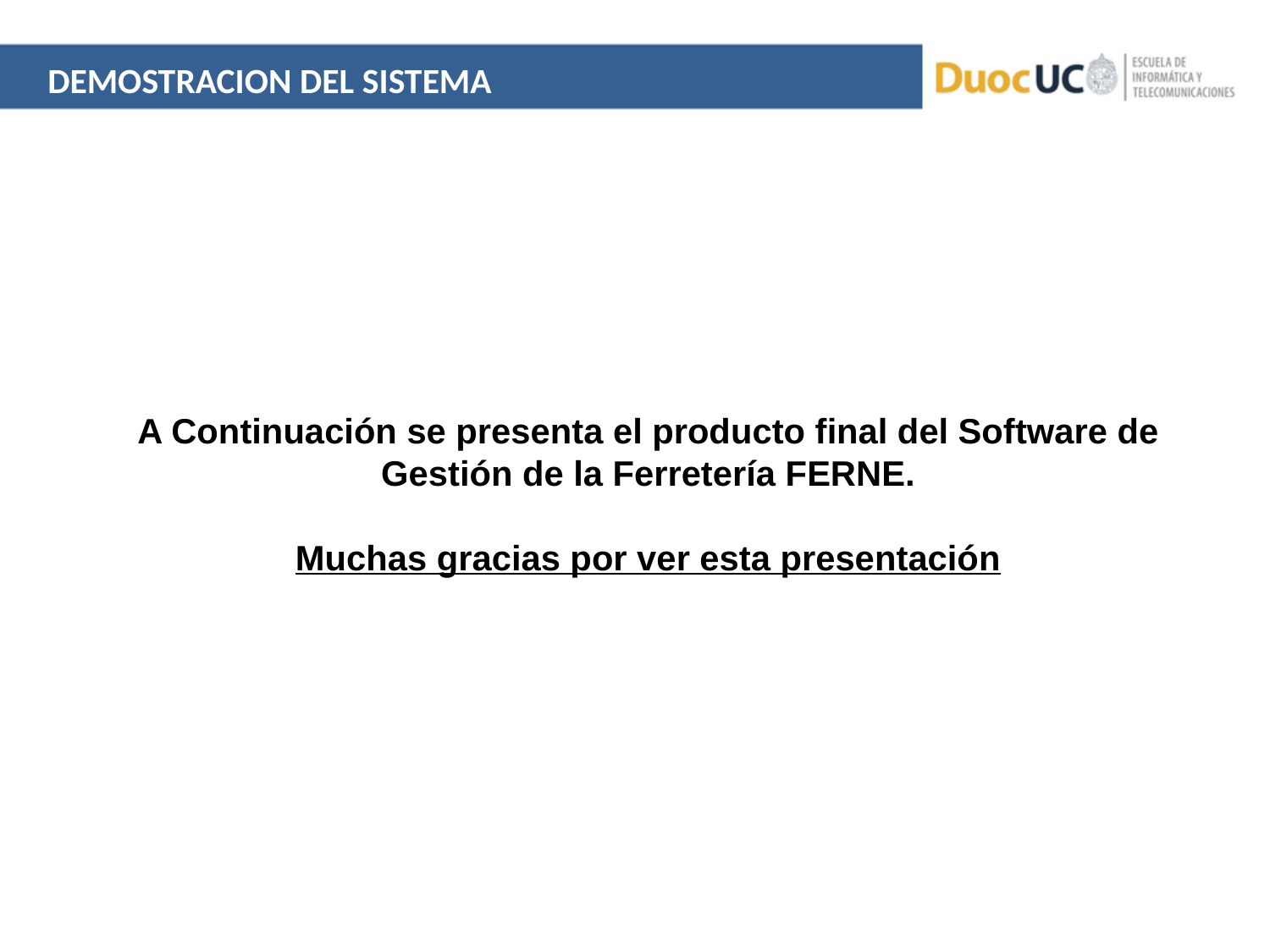

DEMOSTRACION DEL SISTEMA

A Continuación se presenta el producto final del Software de Gestión de la Ferretería FERNE.

Muchas gracias por ver esta presentación